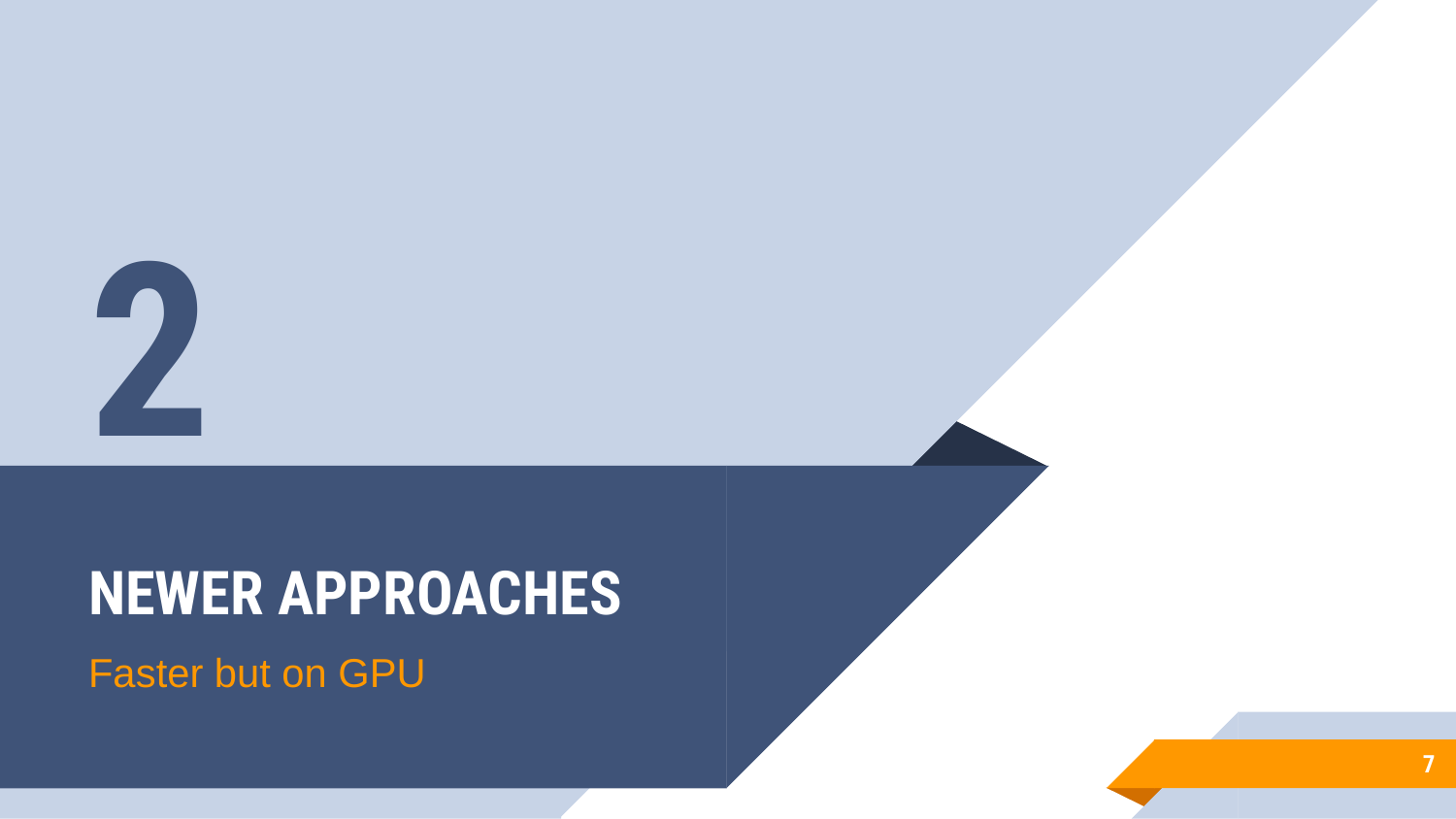

2
# NEWER APPROACHES
Faster but on GPU
7